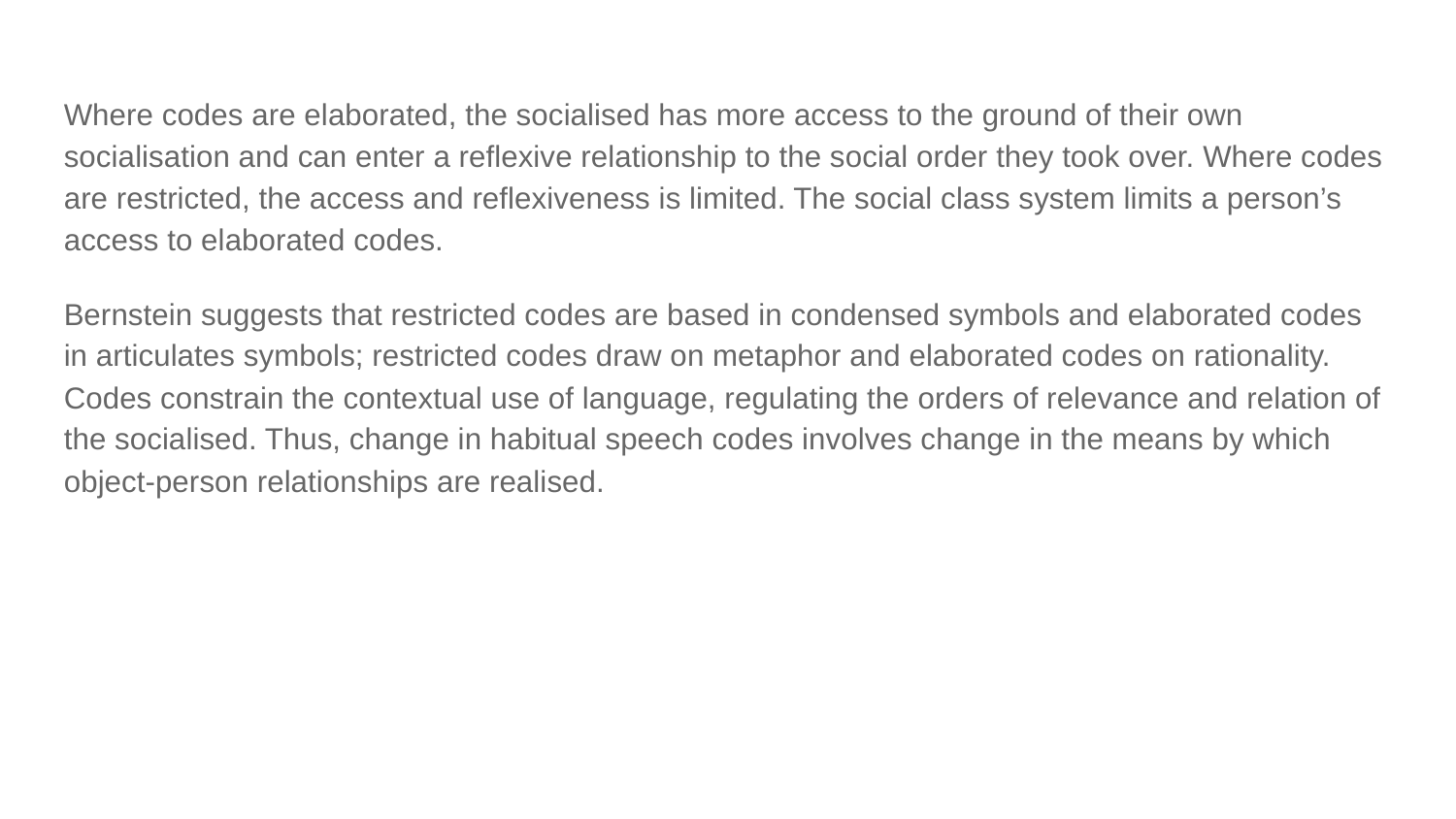

Where codes are elaborated, the socialised has more access to the ground of their own socialisation and can enter a reflexive relationship to the social order they took over. Where codes are restricted, the access and reflexiveness is limited. The social class system limits a person’s access to elaborated codes.
Bernstein suggests that restricted codes are based in condensed symbols and elaborated codes in articulates symbols; restricted codes draw on metaphor and elaborated codes on rationality. Codes constrain the contextual use of language, regulating the orders of relevance and relation of the socialised. Thus, change in habitual speech codes involves change in the means by which object-person relationships are realised.